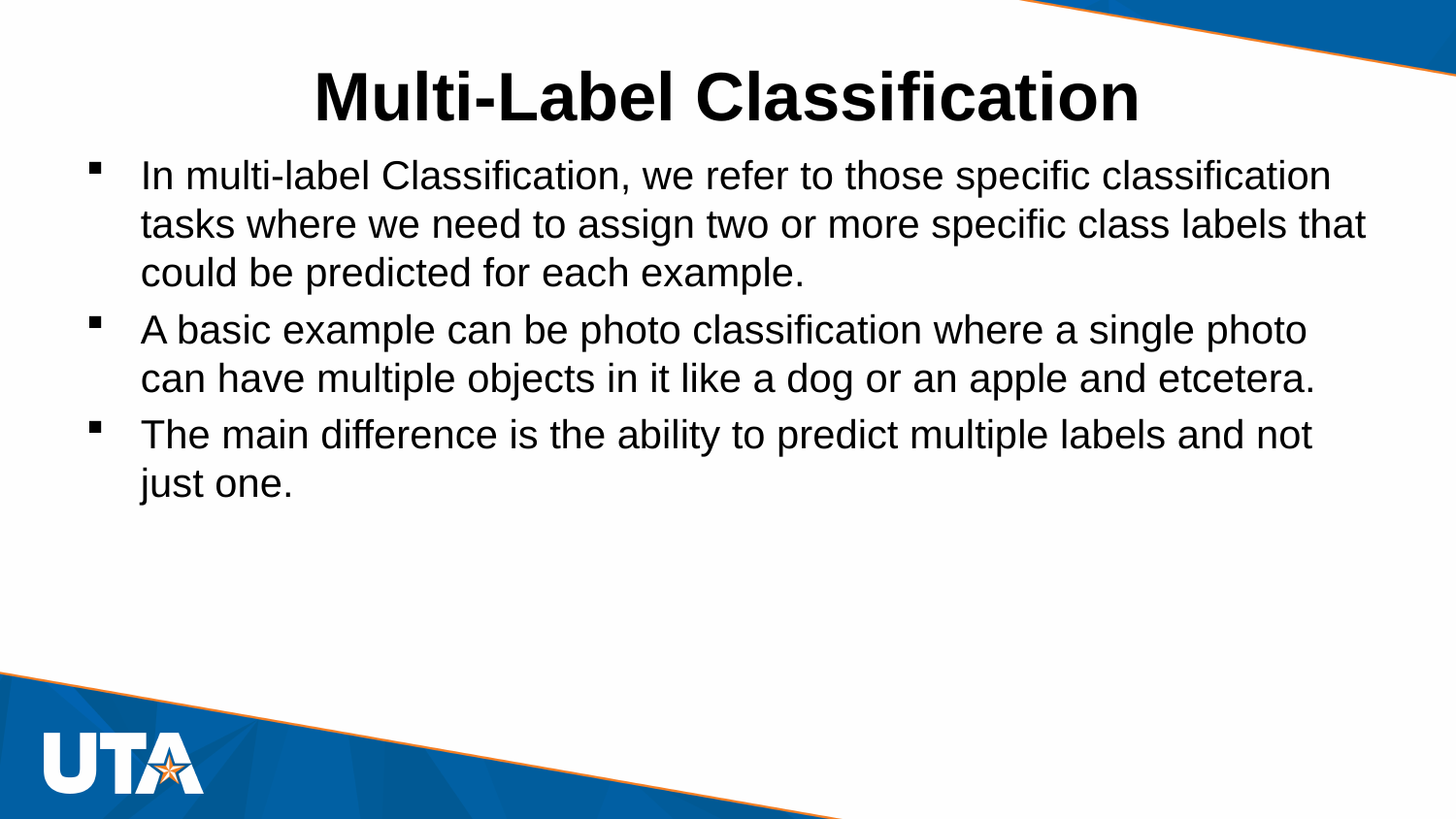

# Multi-Label Classification
In multi-label Classification, we refer to those specific classification tasks where we need to assign two or more specific class labels that could be predicted for each example.
A basic example can be photo classification where a single photo can have multiple objects in it like a dog or an apple and etcetera.
The main difference is the ability to predict multiple labels and not just one.